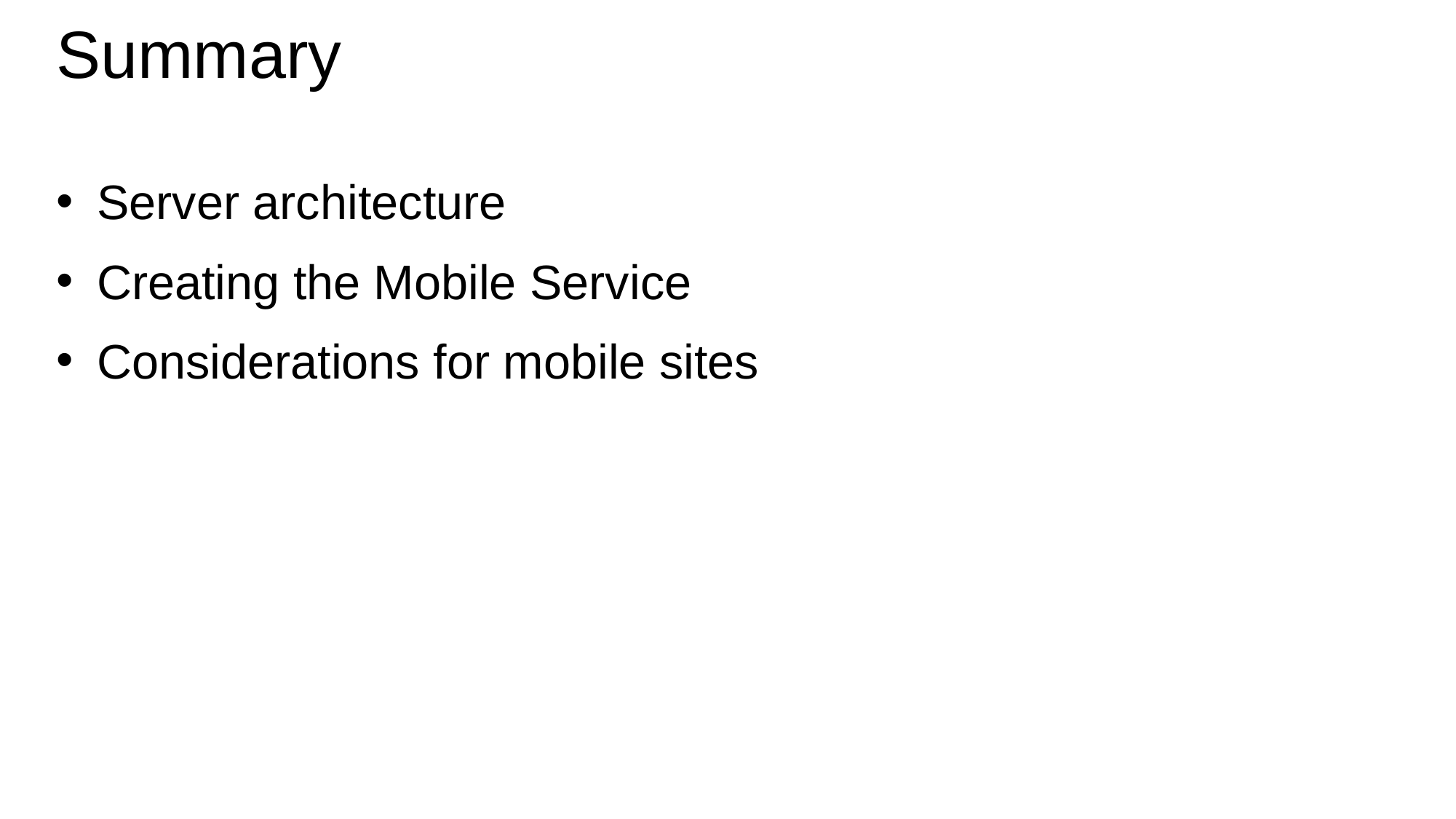

# Summary
Server architecture
Creating the Mobile Service
Considerations for mobile sites